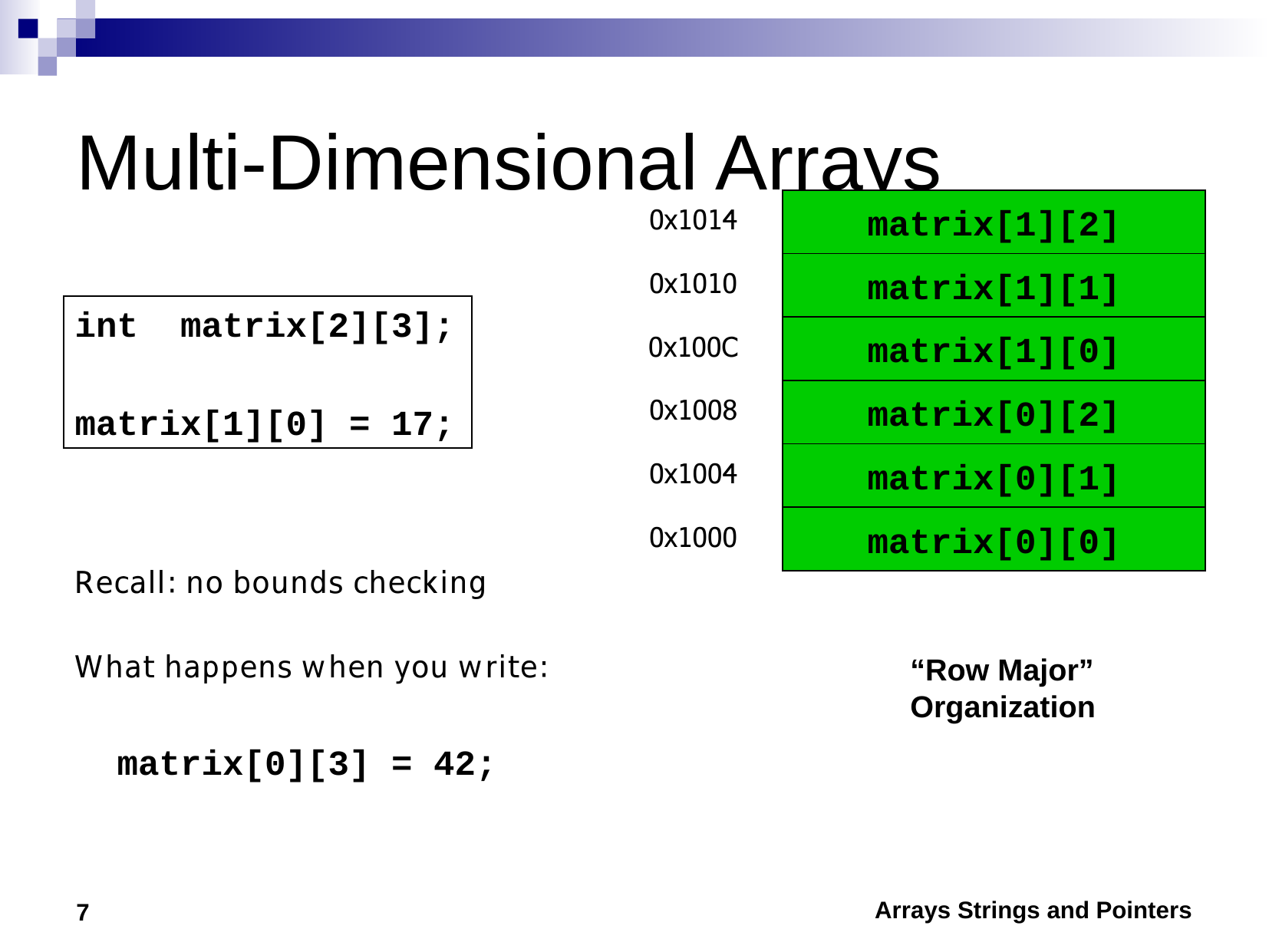

# Multi-Dimensional Arrays
matrix[1][2]
0x1014
matrix[1][1]
0x1010
matrix[1][0]
0x100C
matrix[0][2]
0x1008
matrix[0][1]
0x1004
matrix[0][0]
0x1000
int  matrix[2][3];

matrix[1][0] = 17;
Recall: no bounds checking

What happens when you write:

  matrix[0][3] = 42;
“Row Major”
Organization
7
Arrays Strings and Pointers